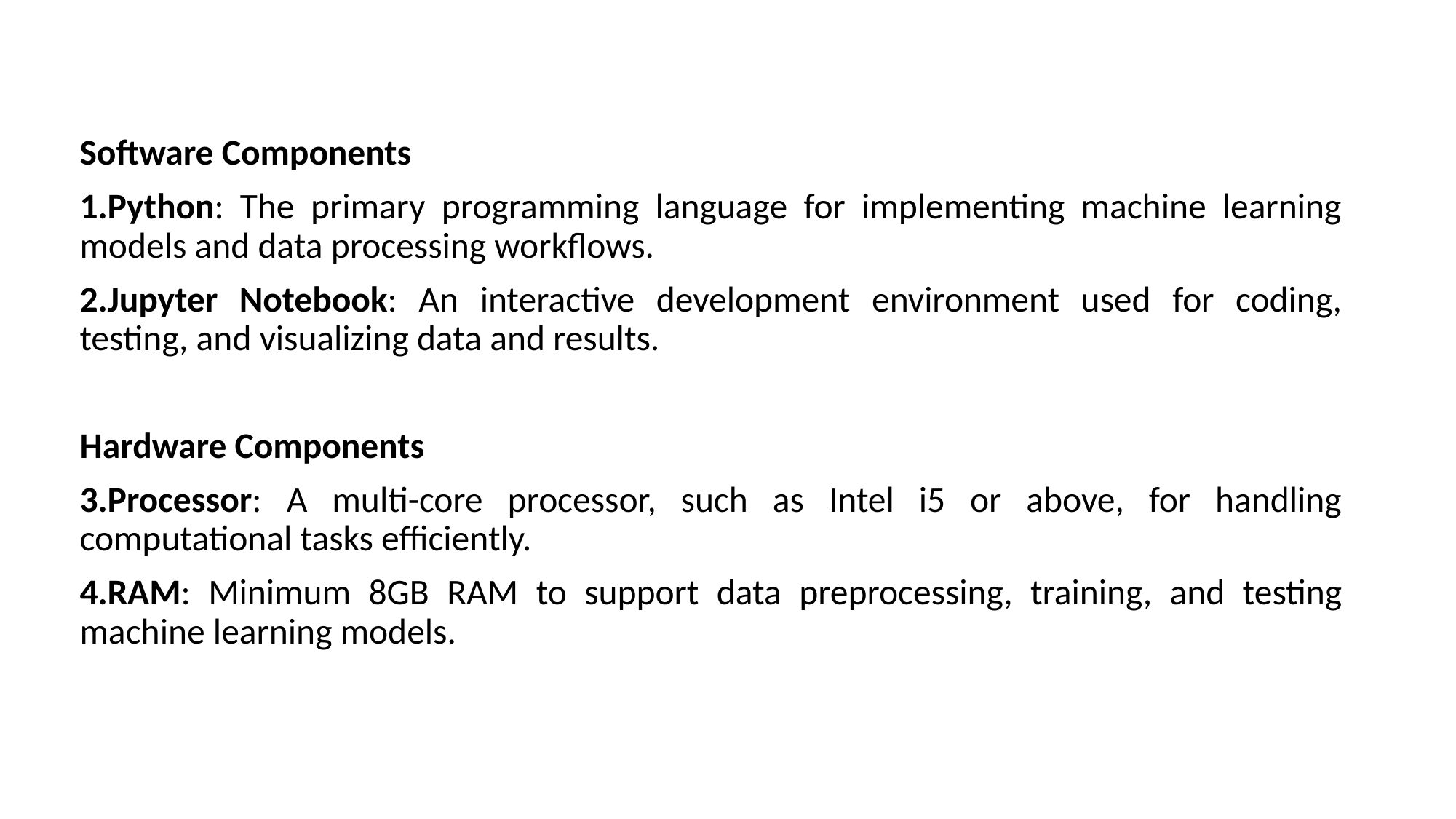

Software Components
Python: The primary programming language for implementing machine learning models and data processing workflows.
Jupyter Notebook: An interactive development environment used for coding, testing, and visualizing data and results.

Hardware Components
Processor: A multi-core processor, such as Intel i5 or above, for handling computational tasks efficiently.
RAM: Minimum 8GB RAM to support data preprocessing, training, and testing machine learning models.